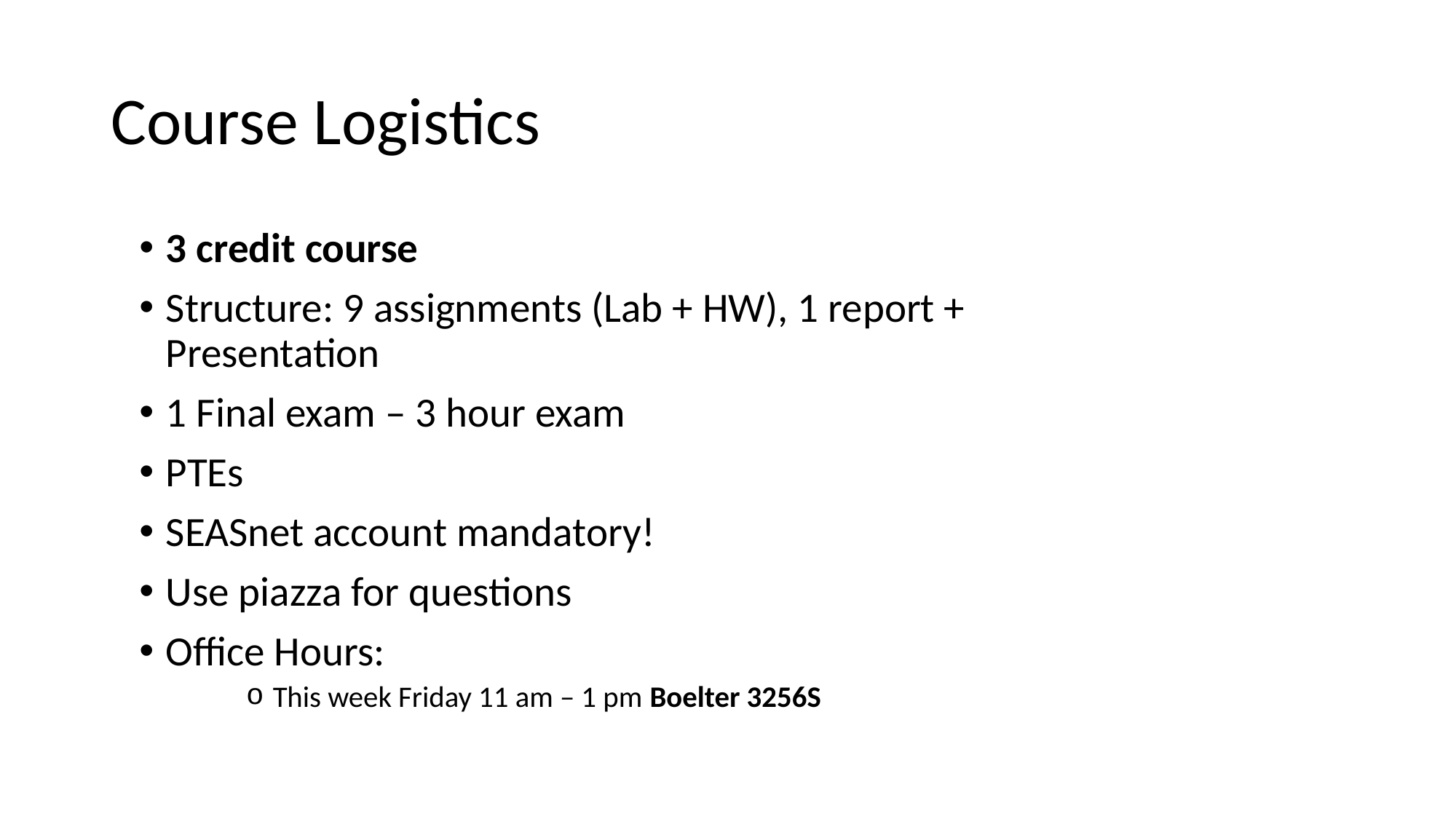

# Course Logistics
3 credit course
Structure: 9 assignments (Lab + HW), 1 report + Presentation
1 Final exam – 3 hour exam
PTEs
SEASnet account mandatory!
Use piazza for questions
Office Hours:
This week Friday 11 am – 1 pm Boelter 3256S